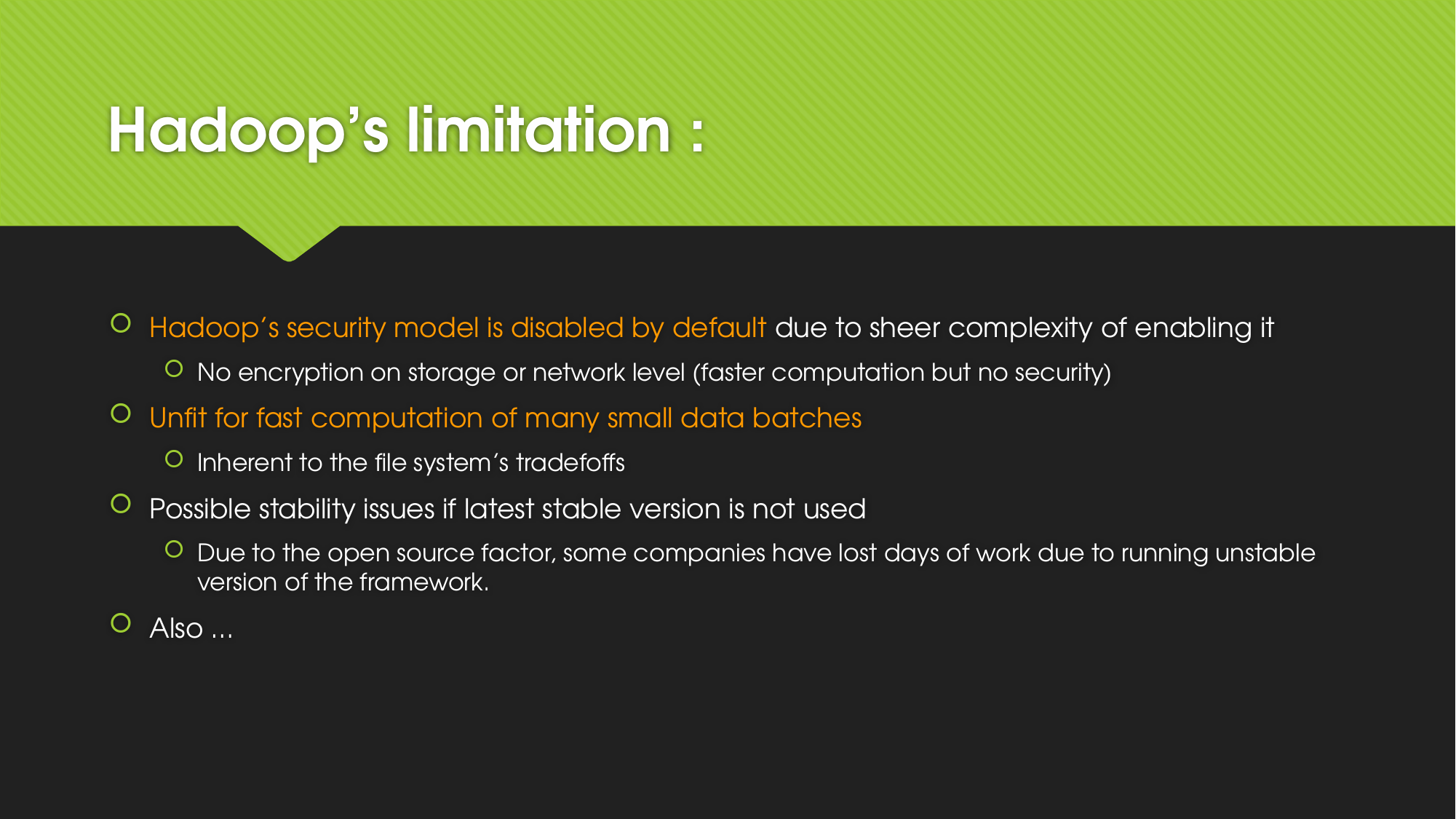

# Hadoop’s limitation :
Hadoop’s security model is disabled by default due to sheer complexity of enabling it
No encryption on storage or network level (faster computation but no security)
Unfit for fast computation of many small data batches
Inherent to the file system’s tradefoffs
Possible stability issues if latest stable version is not used
Due to the open source factor, some companies have lost days of work due to running unstable version of the framework.
Also …